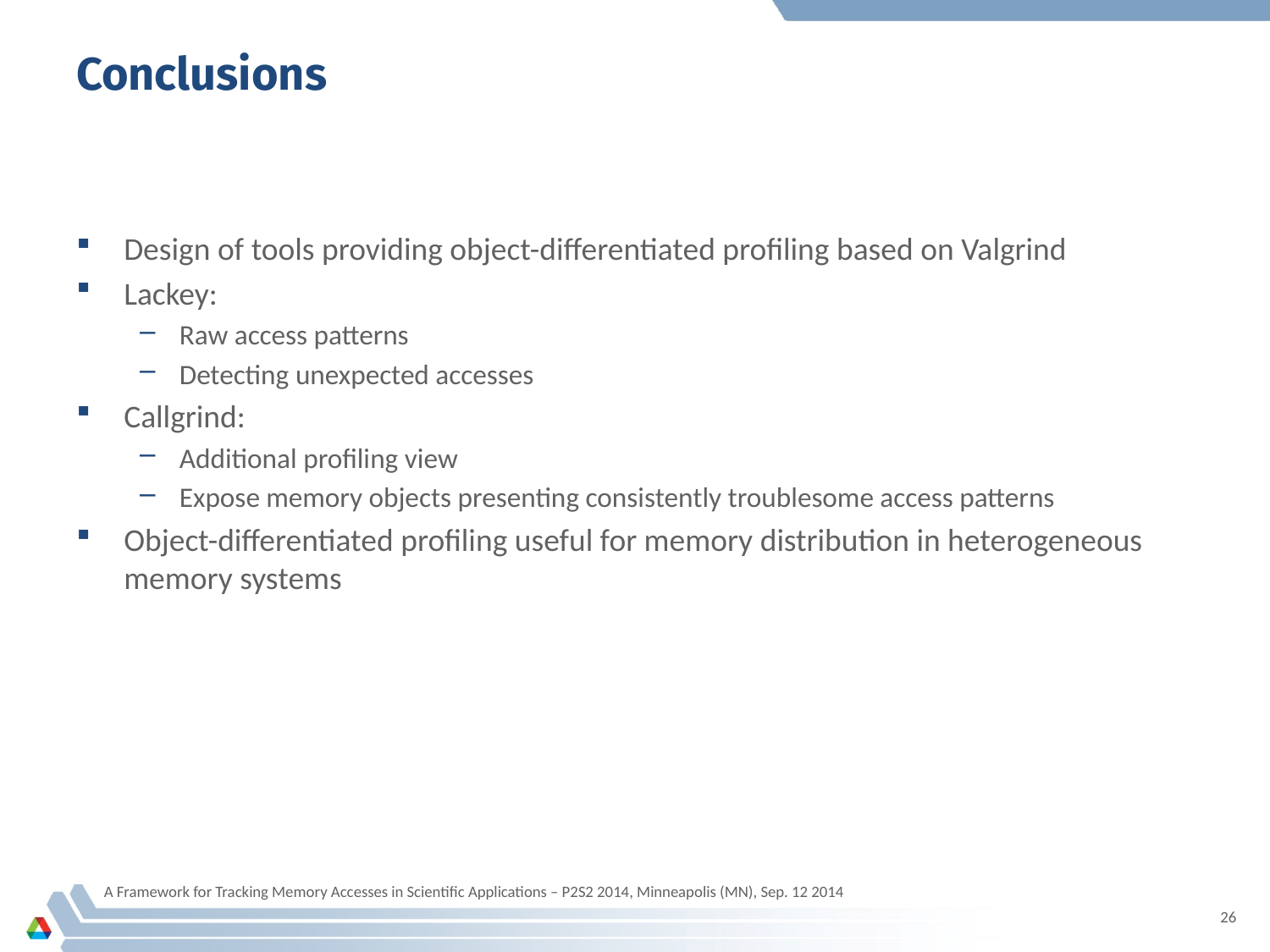

# Conclusions
Design of tools providing object-differentiated profiling based on Valgrind
Lackey:
Raw access patterns
Detecting unexpected accesses
Callgrind:
Additional profiling view
Expose memory objects presenting consistently troublesome access patterns
Object-differentiated profiling useful for memory distribution in heterogeneous memory systems
A Framework for Tracking Memory Accesses in Scientific Applications – P2S2 2014, Minneapolis (MN), Sep. 12 2014
26